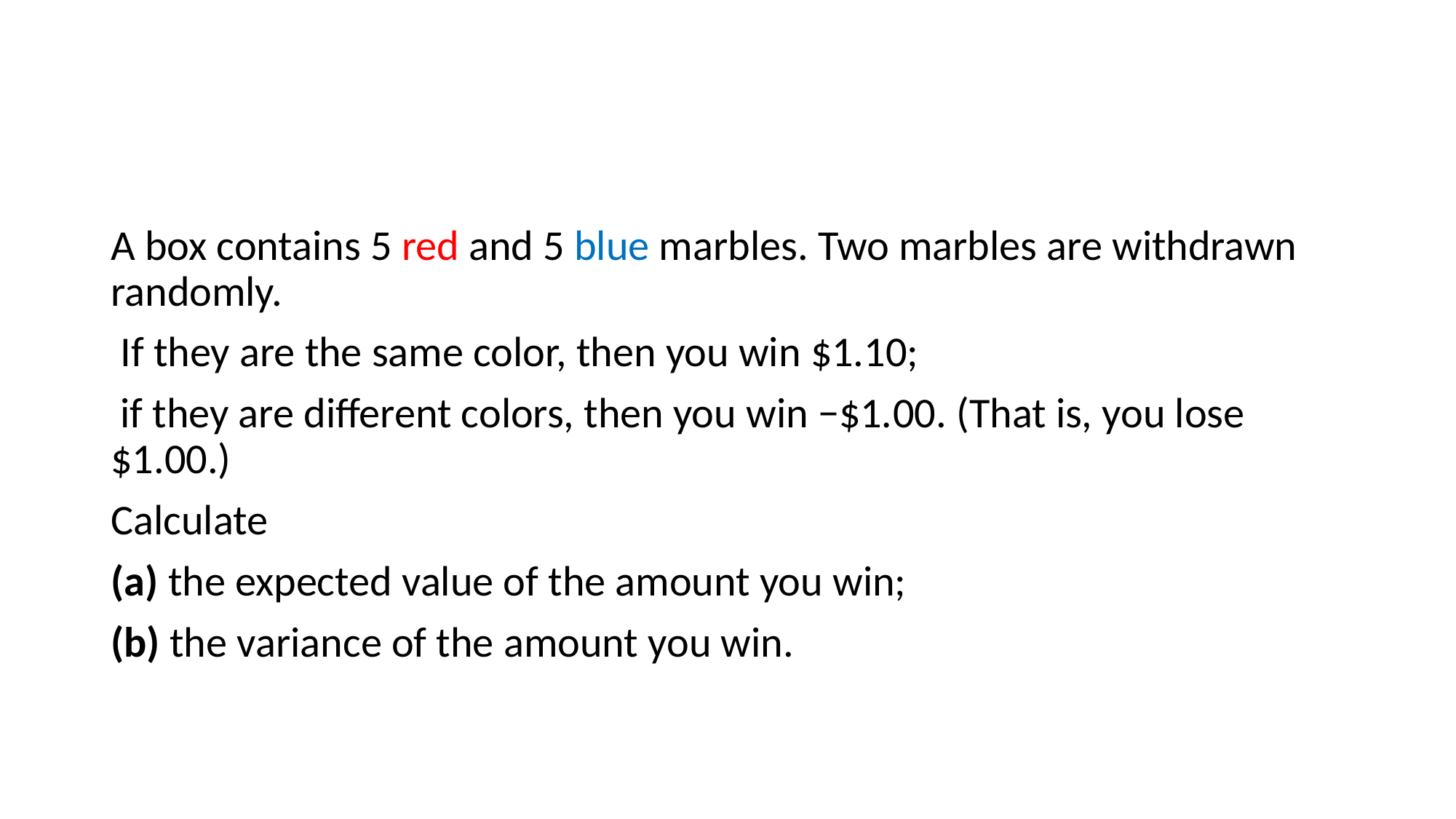

A box contains 5 red and 5 blue marbles. Two marbles are withdrawn randomly.
 If they are the same color, then you win $1.10;
 if they are different colors, then you win −$1.00. (That is, you lose $1.00.)
Calculate
(a) the expected value of the amount you win;
(b) the variance of the amount you win.